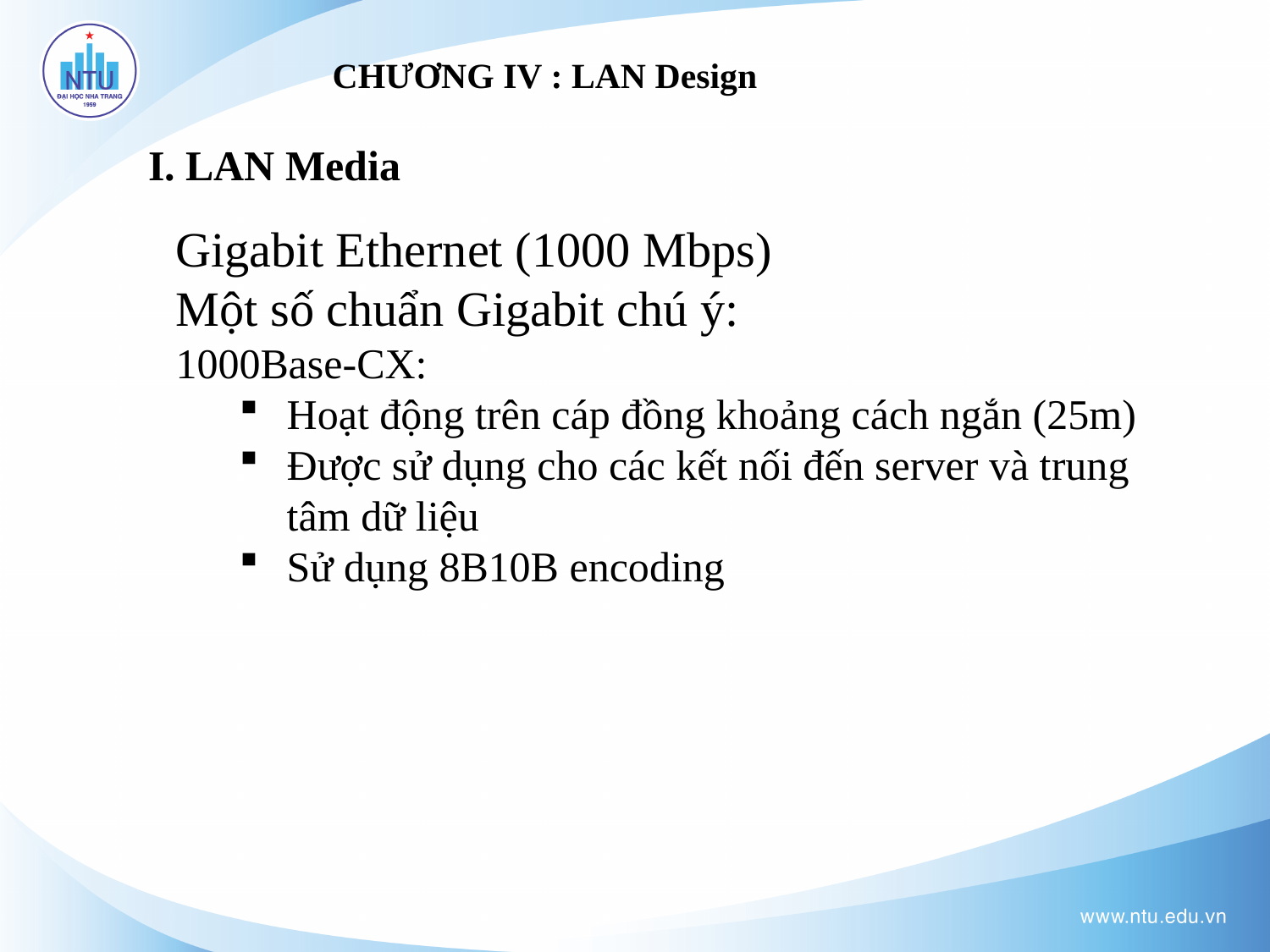

# CHƯƠNG IV : LAN Design
I. LAN Media
Gigabit Ethernet (1000 Mbps)
Một số chuẩn Gigabit chú ý:
1000Base-CX:
Hoạt động trên cáp đồng khoảng cách ngắn (25m)
Được sử dụng cho các kết nối đến server và trung tâm dữ liệu
Sử dụng 8B10B encoding